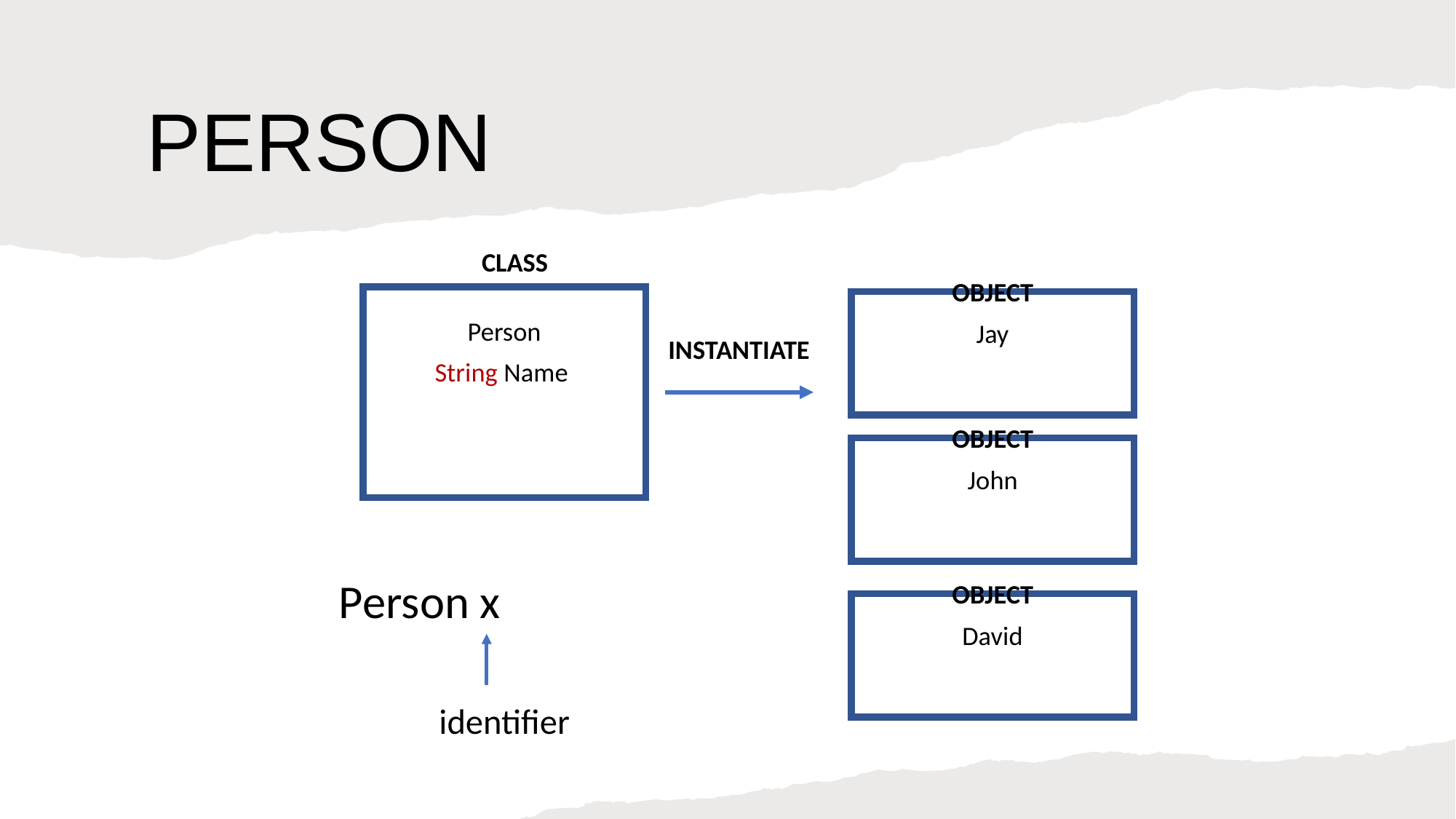

# PERSON
CLASS
Person​
String Name ​
​

OBJECT
Jay
​

INSTANTIATE
OBJECT
John
​

Person x
OBJECT
David
​

identifier